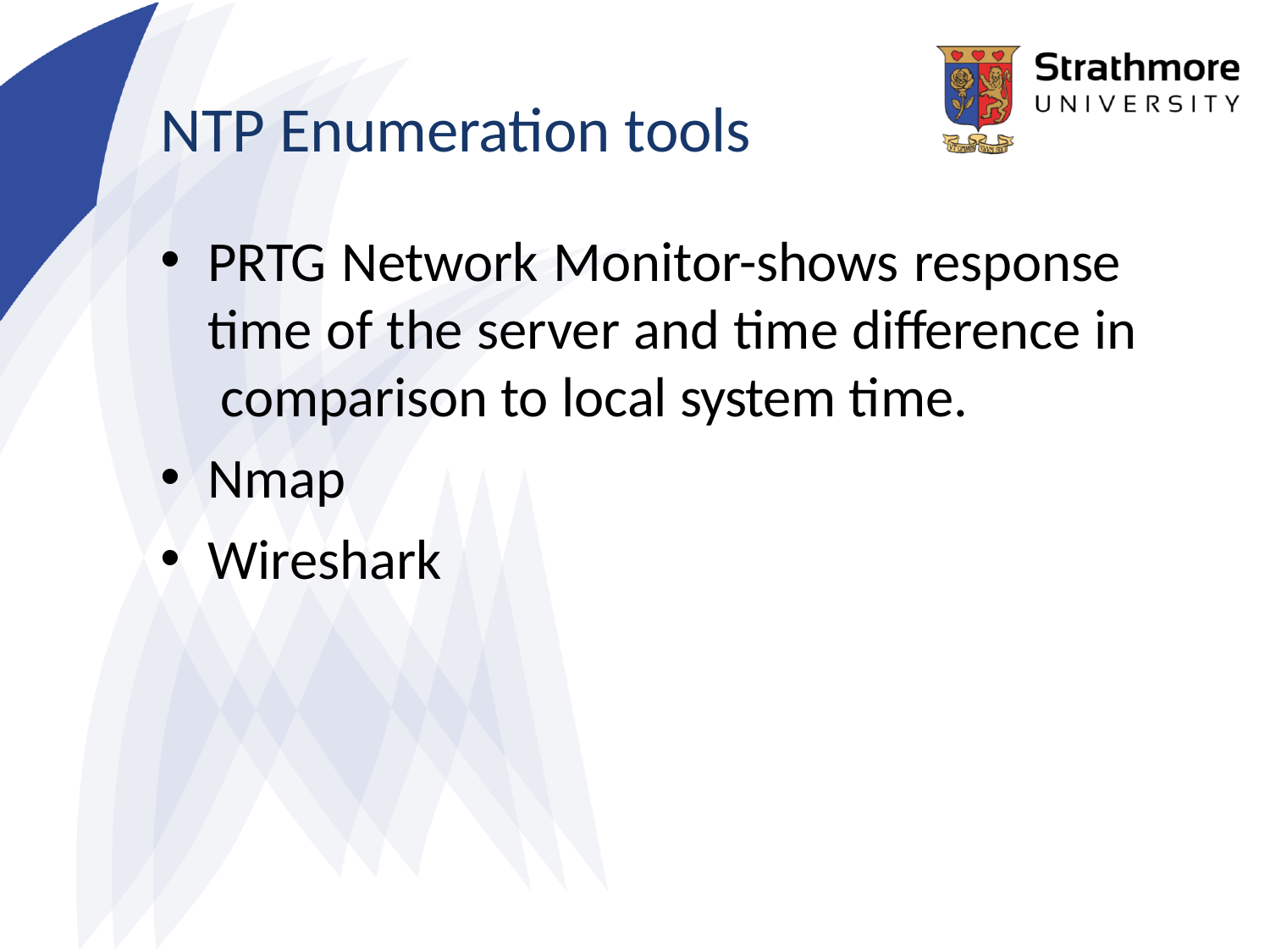

# NTP Enumeration tools
PRTG Network Monitor-shows response  time of the server and time difference in  comparison to local system time.
Nmap
Wireshark